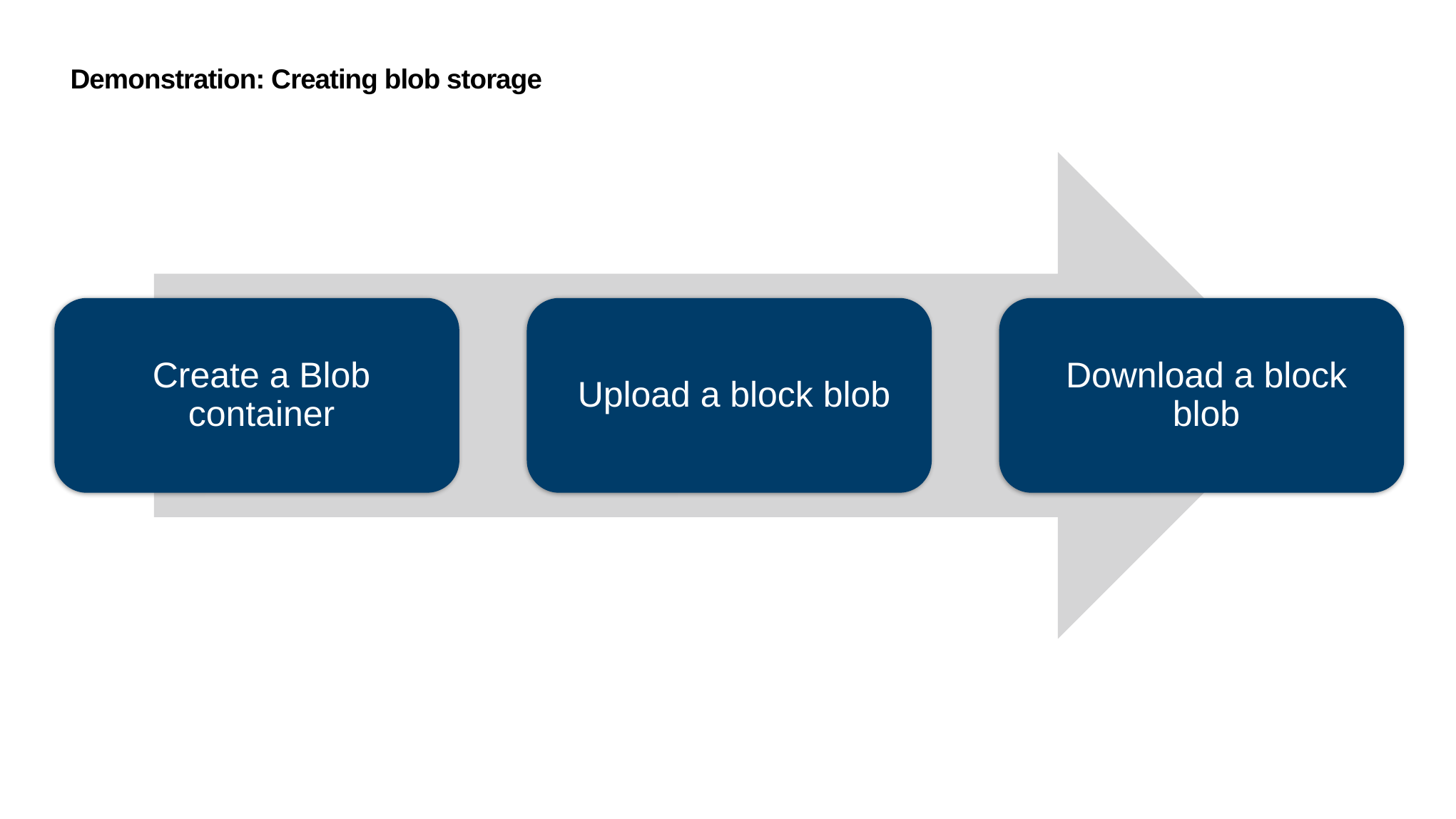

# Demonstration: Creating blob storage
Create a Blob container
Upload a block blob
Download a block blob